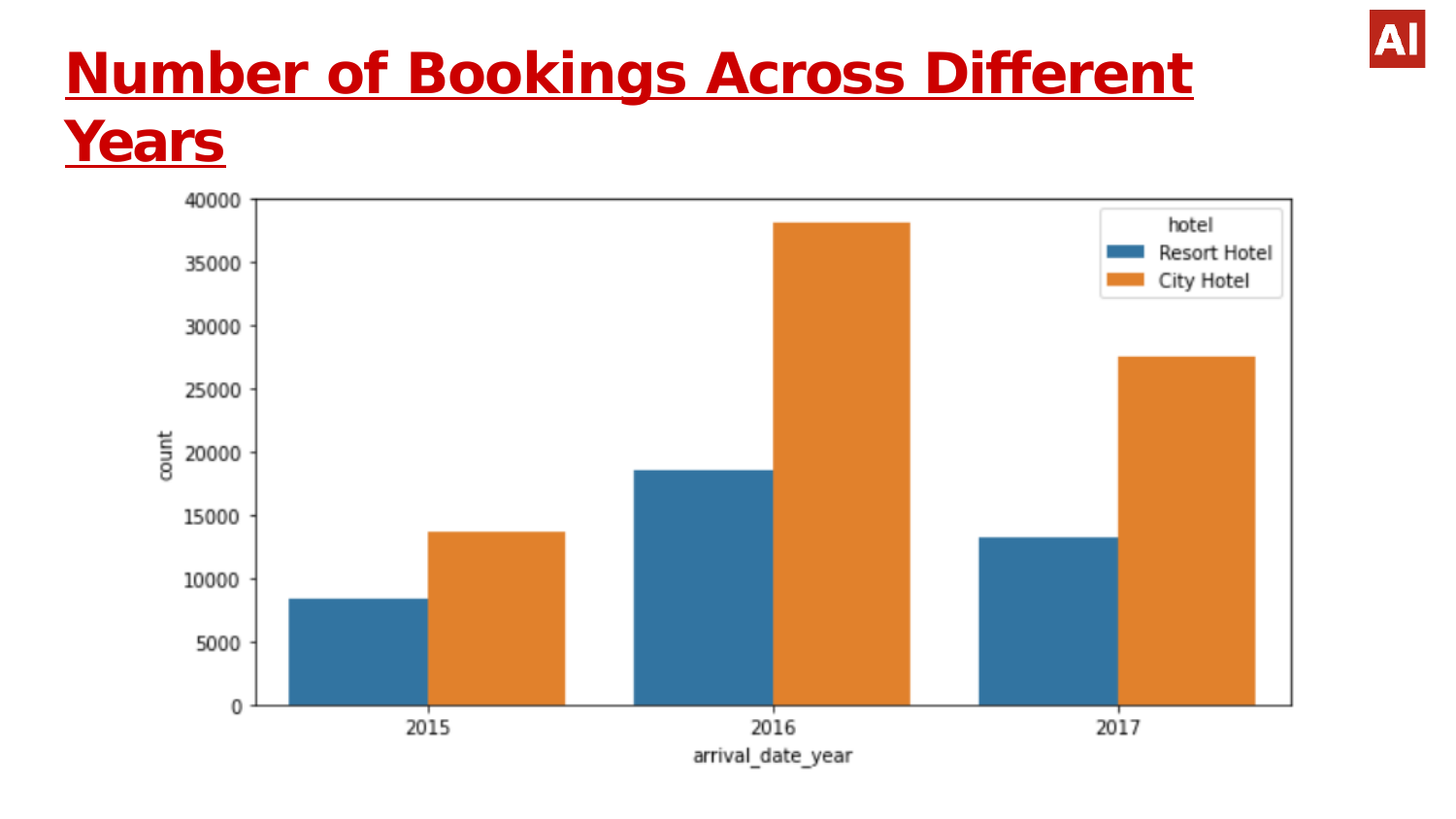

# Number of Bookings Across Different Years